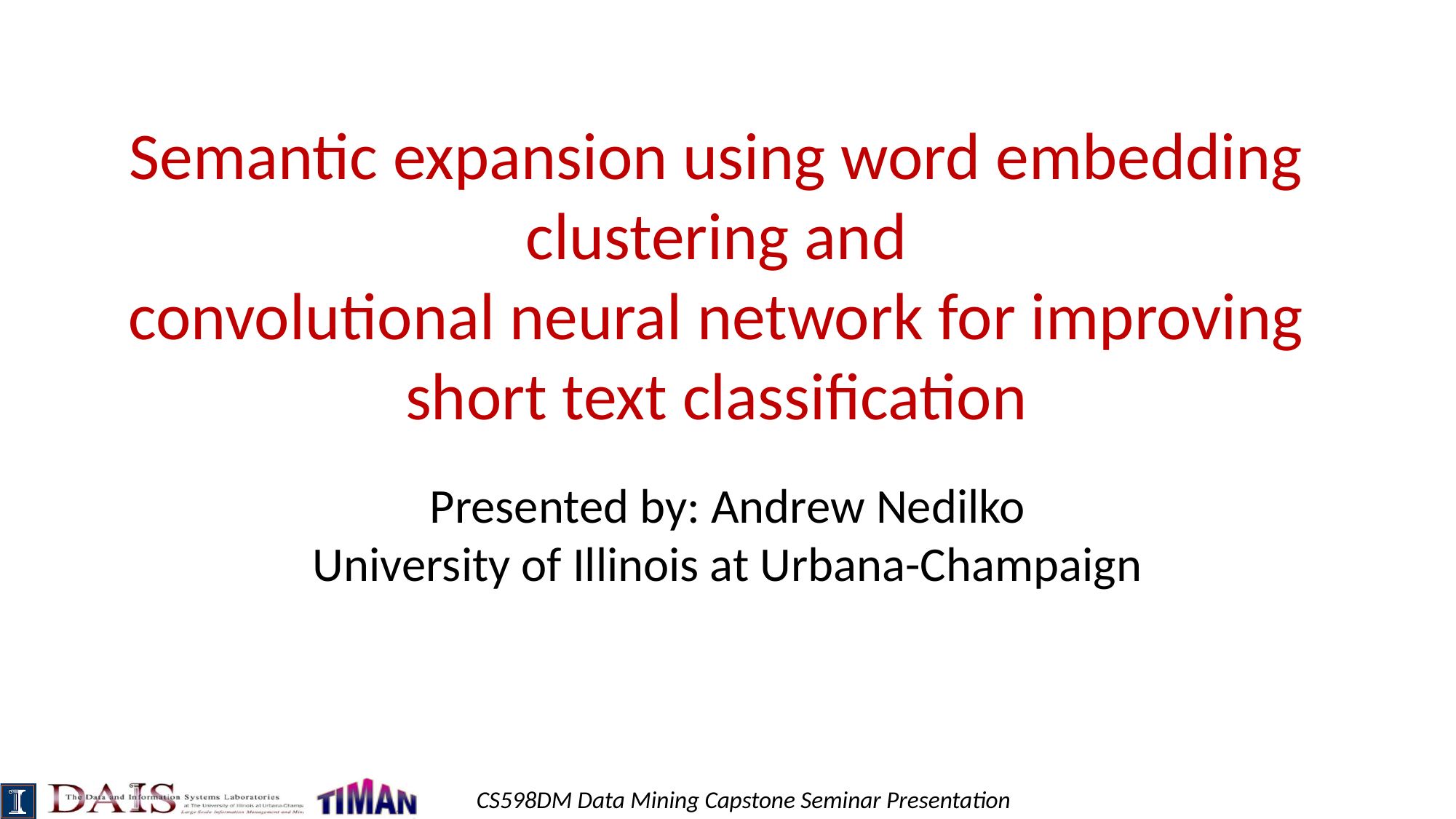

Semantic expansion using word embedding clustering and
convolutional neural network for improving short text classification
Presented by: Andrew Nedilko
University of Illinois at Urbana-Champaign